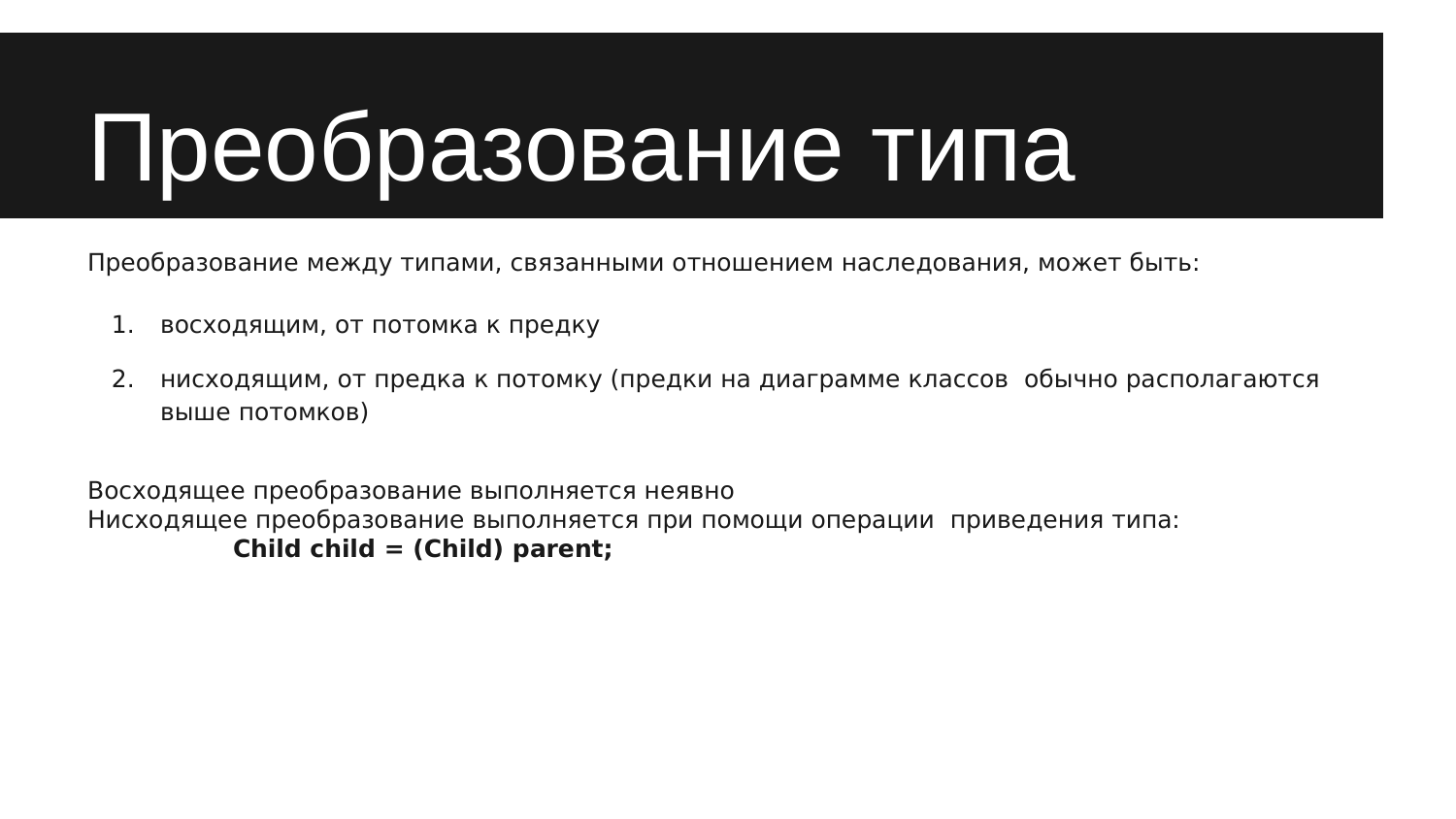

# Преобразование типа
Преобразование между типами, связанными отношением наследования, может быть:

восходящим, от потомка к предку
нисходящим, от предка к потомку (предки на диаграмме классов  обычно располагаются выше потомков)

Восходящее преобразование выполняется неявно
Нисходящее преобразование выполняется при помощи операции  приведения типа:
 	Child child = (Child) parent;